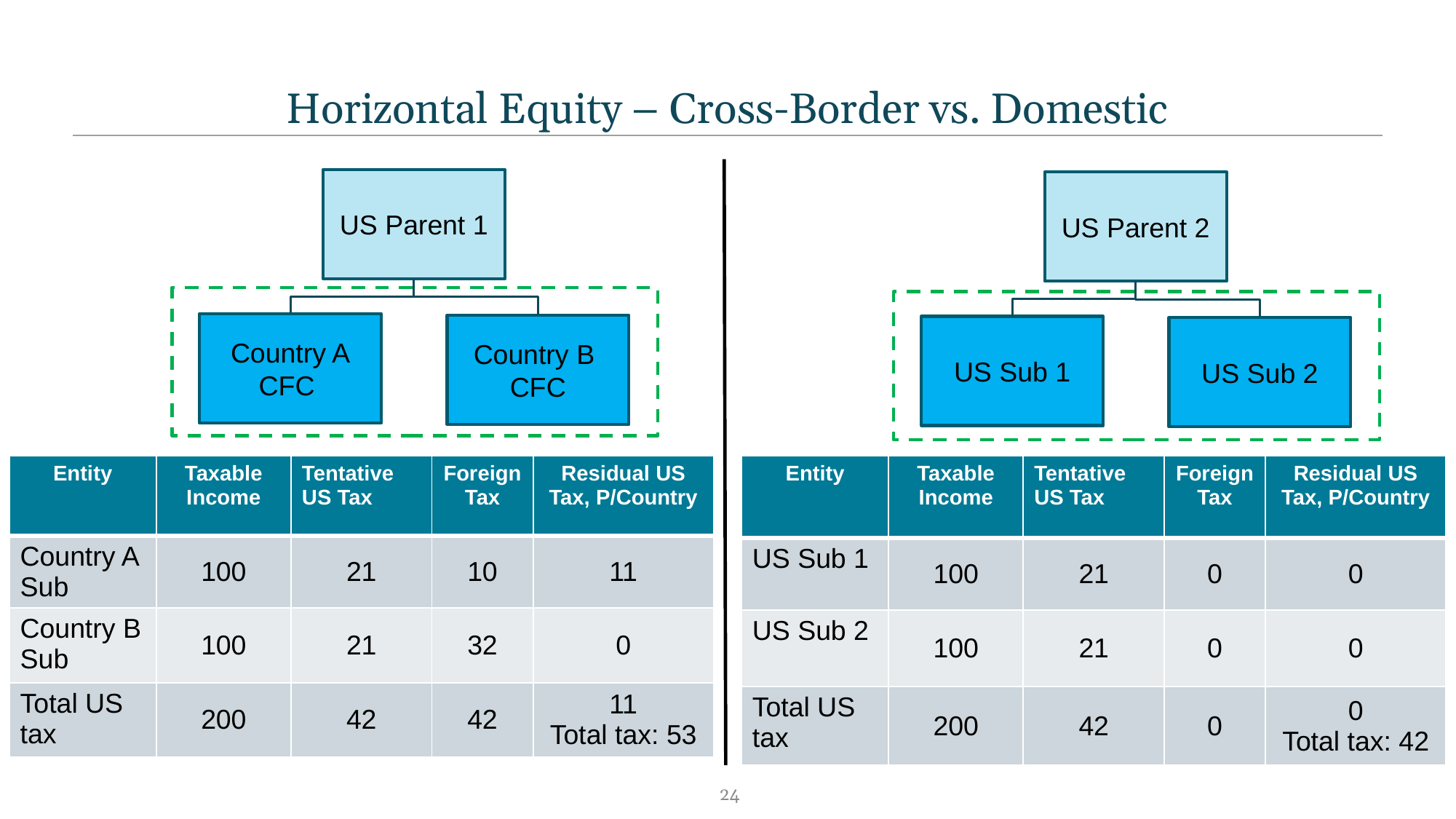

# Horizontal Equity – Cross-Border vs. Domestic

US Parent 1

US Parent 2

Country A
CFC

Country B
CFC

US Sub 1

US Sub 2

| Entity | Taxable Income | Tentative US Tax | Foreign Tax | Residual US Tax, P/Country |
| --- | --- | --- | --- | --- |
| Country A Sub | 100 | 21 | 10 | 11 |
| Country B Sub | 100 | 21 | 32 | 0 |
| Total US tax | 200 | 42 | 42 | 11 Total tax: 53 |
| Entity | Taxable Income | Tentative US Tax | Foreign Tax | Residual US Tax, P/Country |
| --- | --- | --- | --- | --- |
| US Sub 1 | 100 | 21 | 0 | 0 |
| US Sub 2 | 100 | 21 | 0 | 0 |
| Total US tax | 200 | 42 | 0 | 0 Total tax: 42 |
24